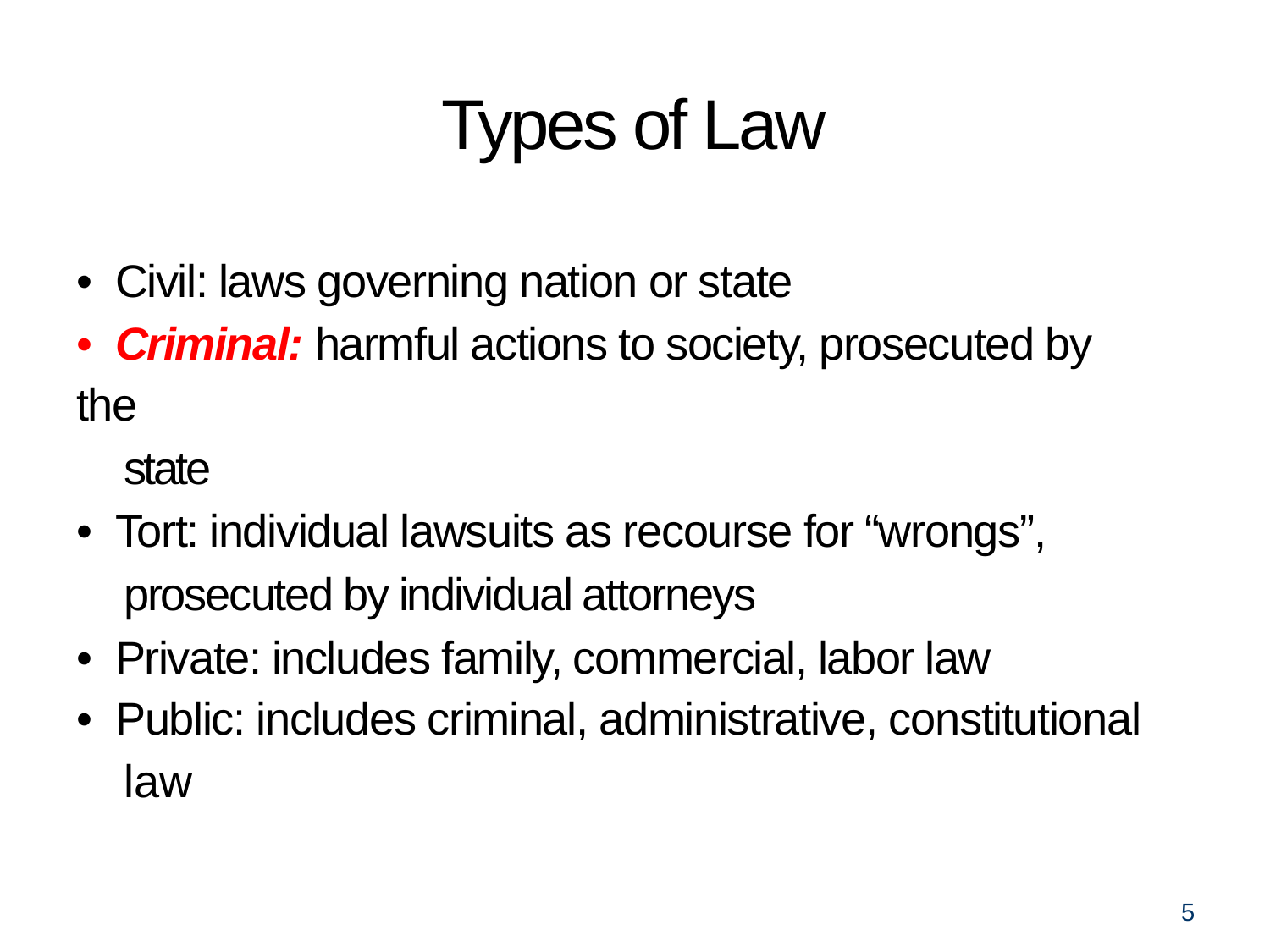

Types of Law
•  Civil: laws governing nation or state
•  Criminal: harmful actions to society, prosecuted by the
state
•  Tort: individual lawsuits as recourse for “wrongs”,
prosecuted by individual attorneys
•  Private: includes family, commercial, labor law
•  Public: includes criminal, administrative, constitutional
law
5